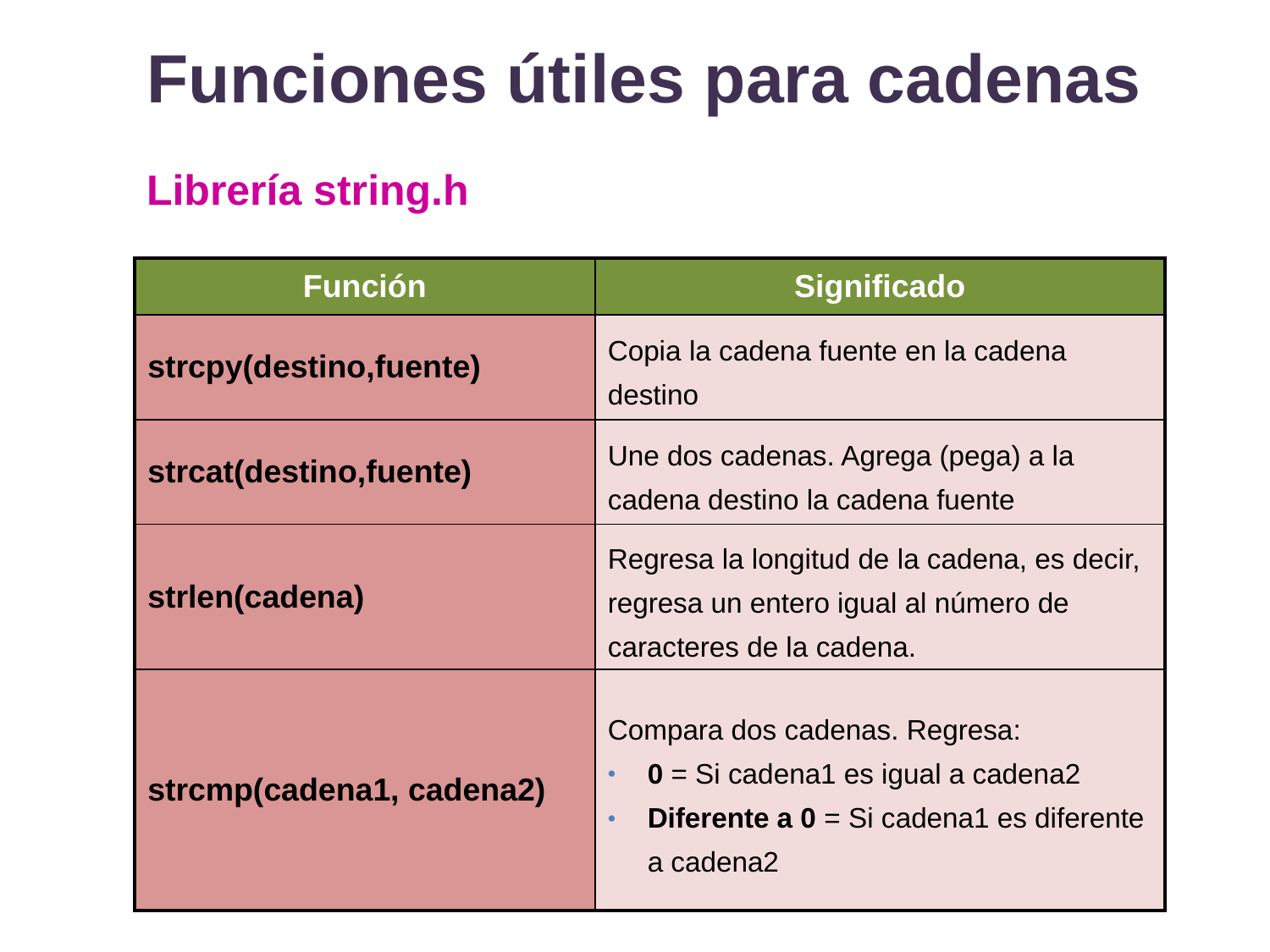

# Funciones útiles para cadenas
Librería string.h
| Función | Significado |
| --- | --- |
| strcpy(destino,fuente) | Copia la cadena fuente en la cadena destino |
| strcat(destino,fuente) | Une dos cadenas. Agrega (pega) a la cadena destino la cadena fuente |
| strlen(cadena) | Regresa la longitud de la cadena, es decir, regresa un entero igual al número de caracteres de la cadena. |
| strcmp(cadena1, cadena2) | Compara dos cadenas. Regresa: 0 = Si cadena1 es igual a cadena2 Diferente a 0 = Si cadena1 es diferente a cadena2 |